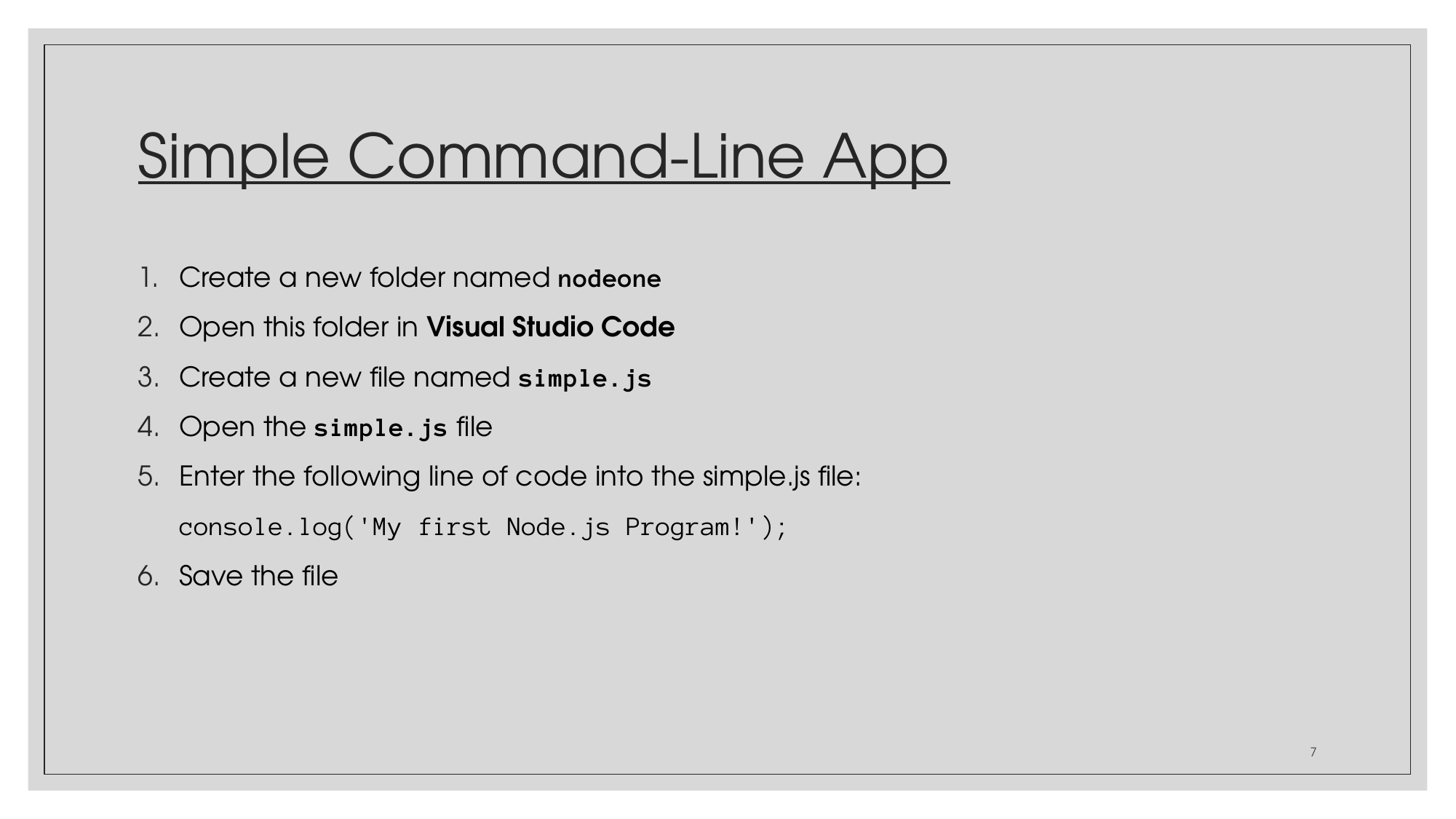

# Simple Command-Line App
Create a new folder named nodeone
Open this folder in Visual Studio Code
Create a new file named simple.js
Open the simple.js file
Enter the following line of code into the simple.js file:
console.log('My first Node.js Program!');
Save the file
7